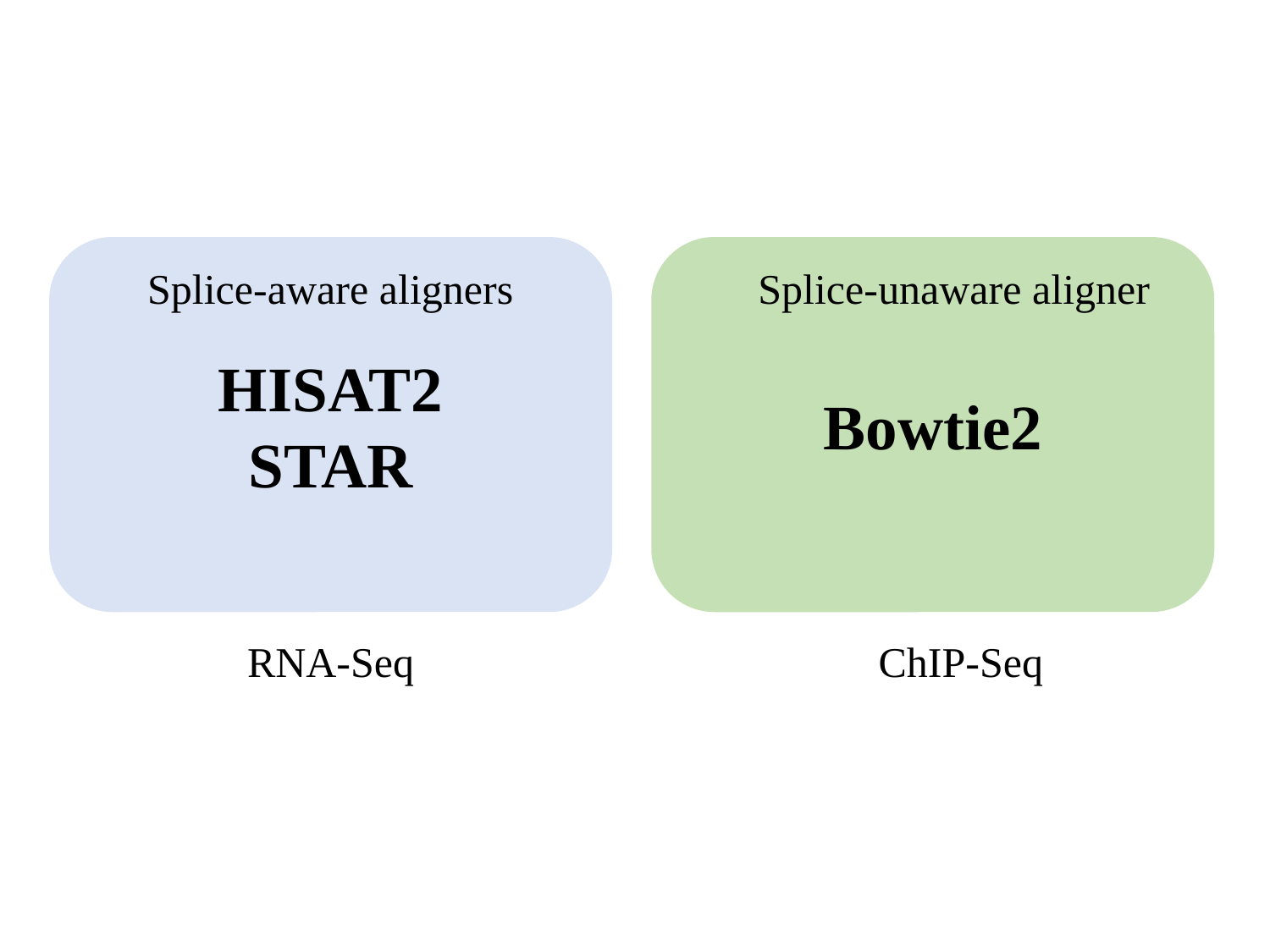

HISAT2
STAR
Bowtie2
Splice-aware aligners
Splice-unaware aligner
RNA-Seq
ChIP-Seq